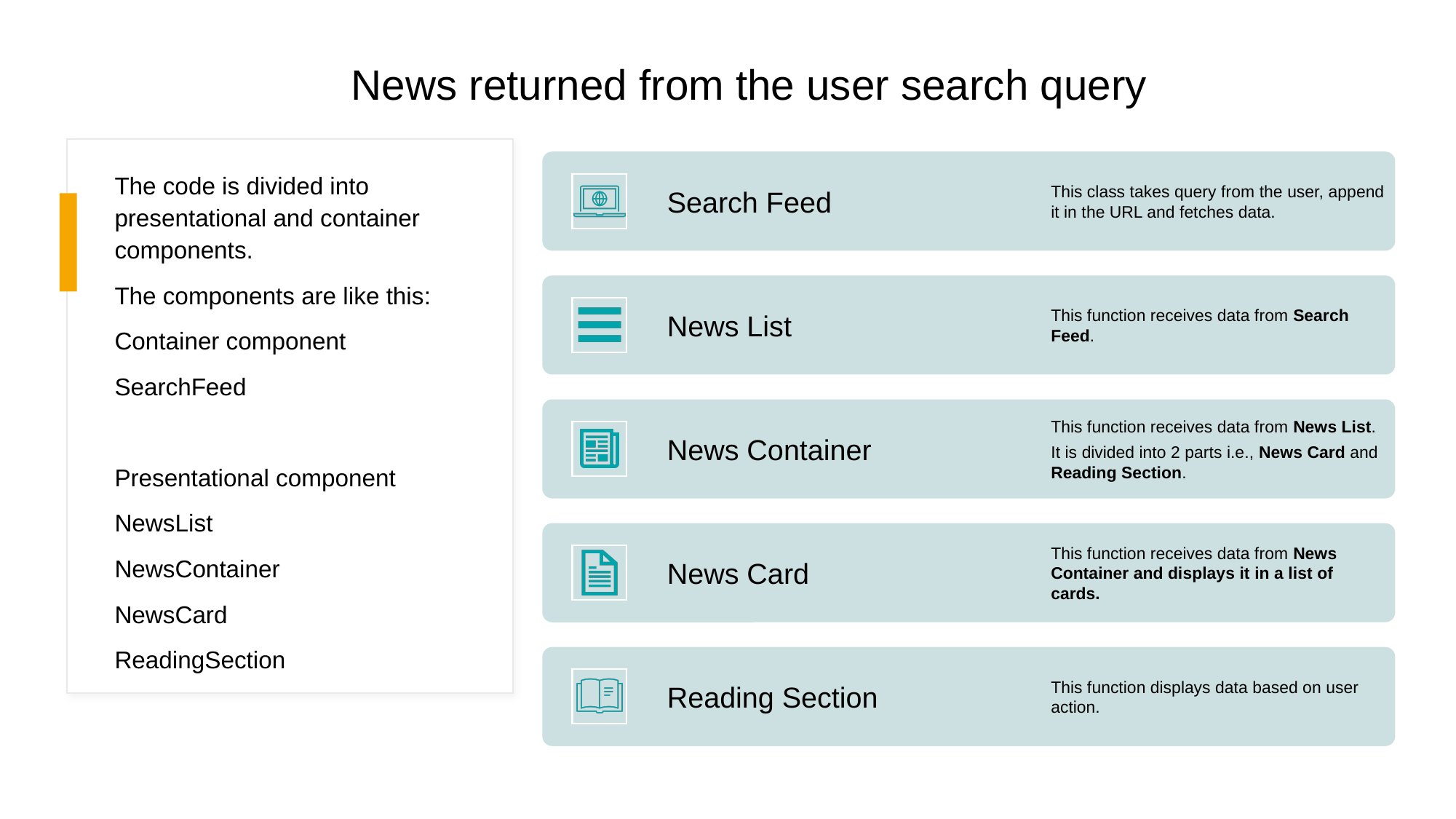

# News returned from the user search query

Search Feed
This class takes query from the user, append it in the URL and fetches data.
News List
This function receives data from Search Feed.
News Container
This function receives data from News List.
It is divided into 2 parts i.e., News Card and Reading Section.
News Card
This function receives data from News Container and displays it in a list of cards.
Reading Section
This function displays data based on user action.
The code is divided into presentational and container components.
The components are like this:
Container component
SearchFeed

Presentational component
NewsList
NewsContainer
NewsCard
ReadingSection